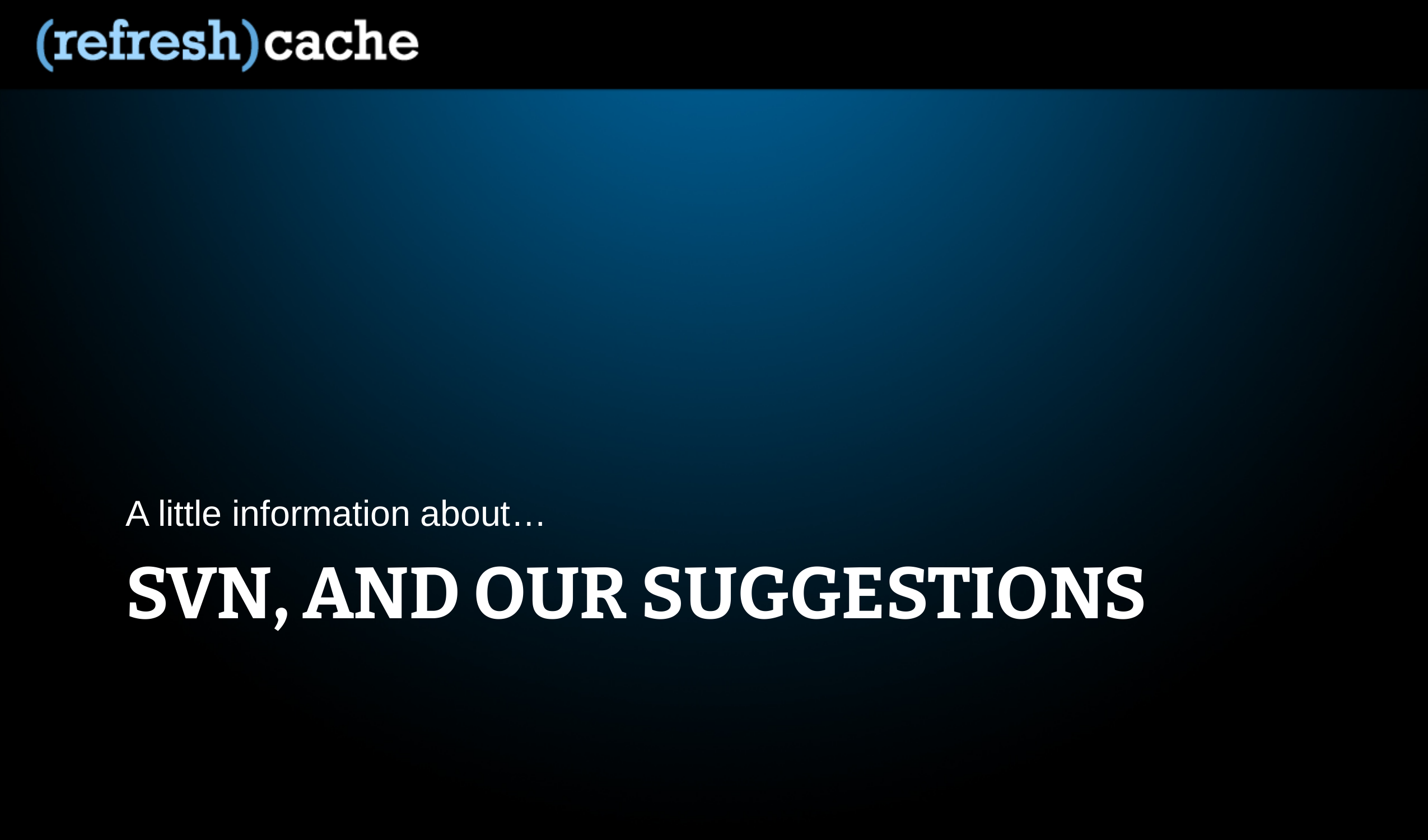

A little information about…
# SVN, and our Suggestions